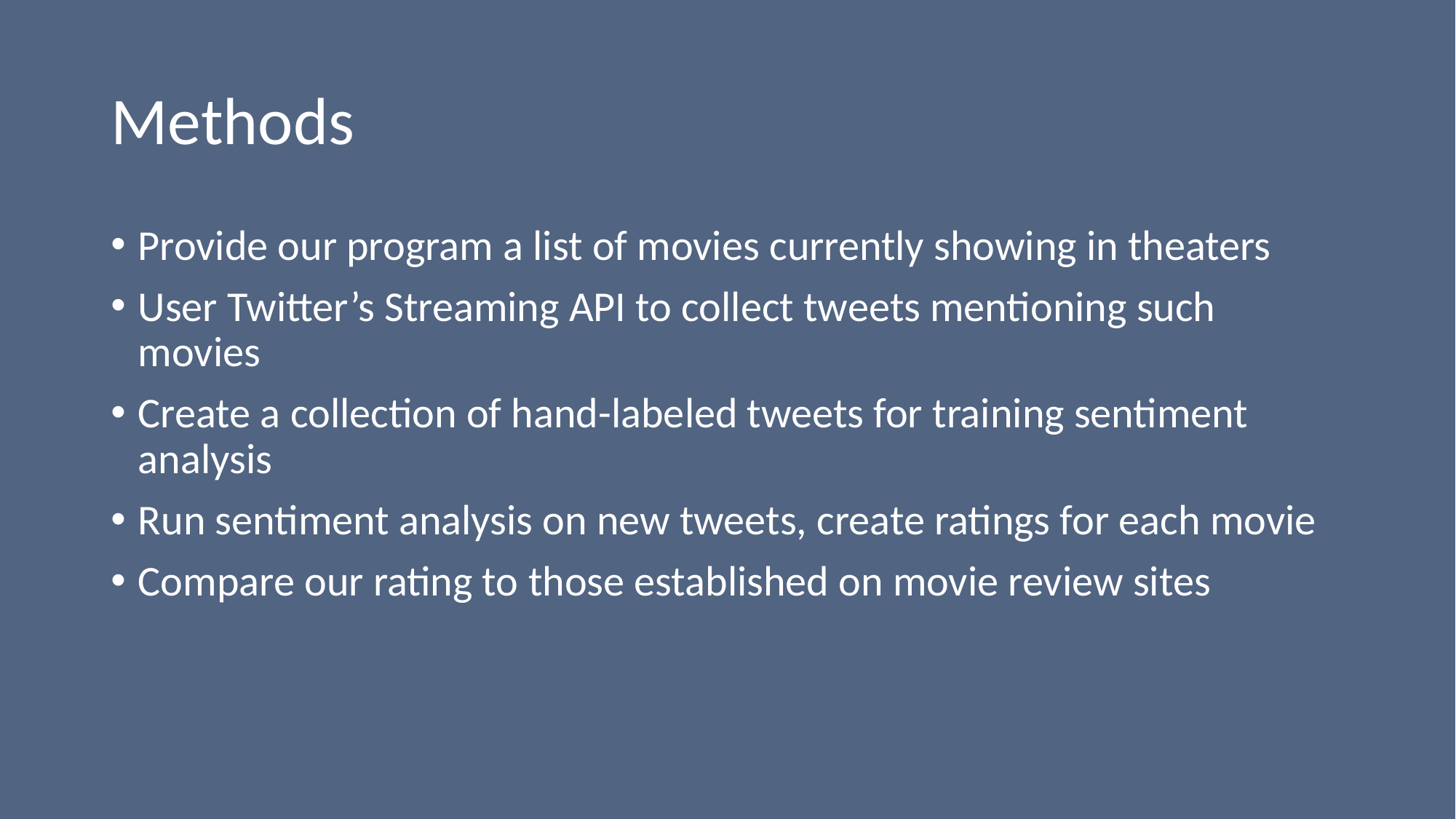

# Methods
Provide our program a list of movies currently showing in theaters
User Twitter’s Streaming API to collect tweets mentioning such movies
Create a collection of hand-labeled tweets for training sentiment analysis
Run sentiment analysis on new tweets, create ratings for each movie
Compare our rating to those established on movie review sites